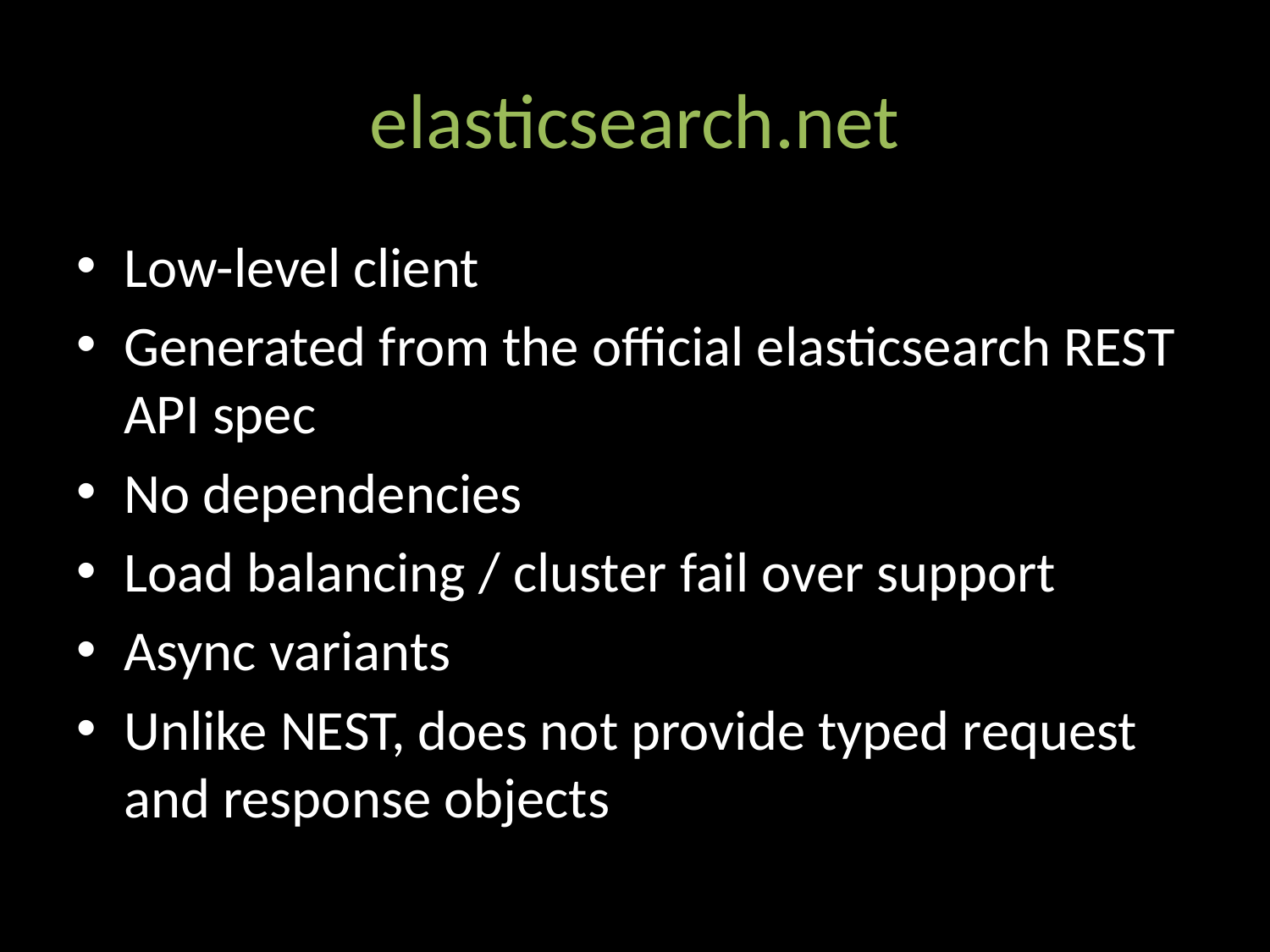

# elasticsearch.net
Low-level client
Generated from the official elasticsearch REST API spec
No dependencies
Load balancing / cluster fail over support
Async variants
Unlike NEST, does not provide typed request and response objects